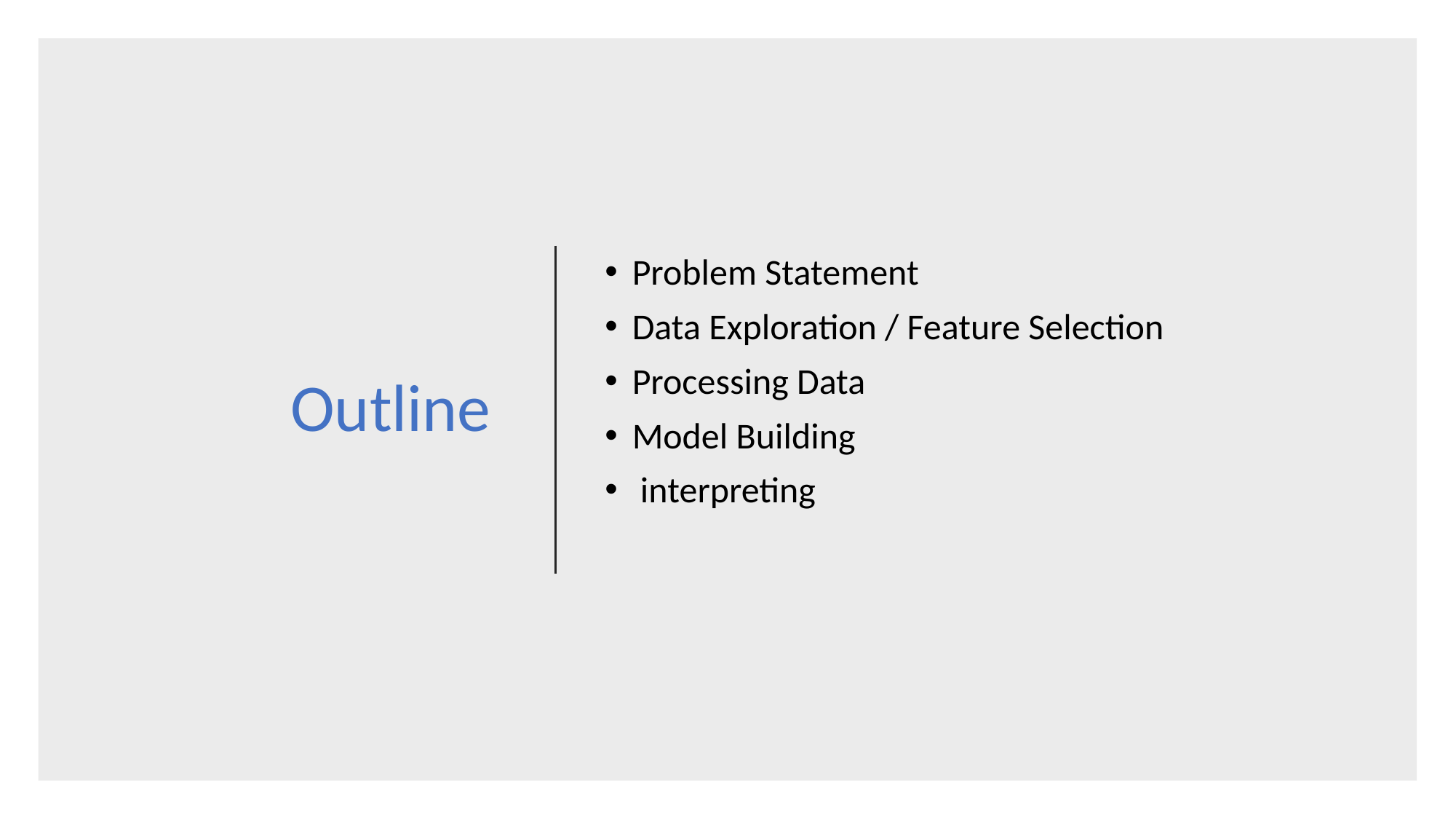

# Outline
Problem Statement
Data Exploration / Feature Selection
Processing Data
Model Building
 interpreting